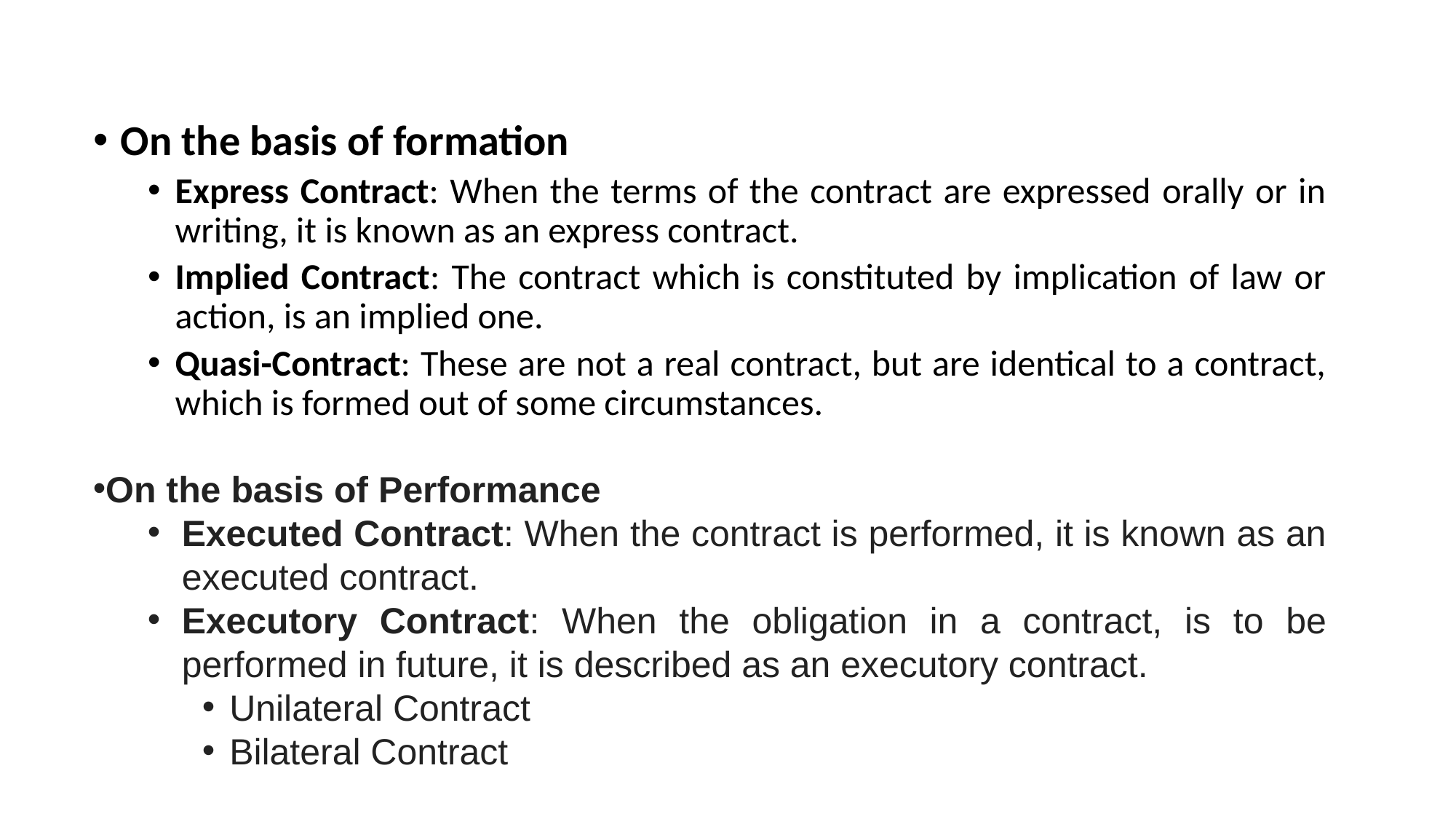

On the basis of formation
Express Contract: When the terms of the contract are expressed orally or in writing, it is known as an express contract.
Implied Contract: The contract which is constituted by implication of law or action, is an implied one.
Quasi-Contract: These are not a real contract, but are identical to a contract, which is formed out of some circumstances.

On the basis of Performance
Executed Contract: When the contract is performed, it is known as an executed contract.
Executory Contract: When the obligation in a contract, is to be performed in future, it is described as an executory contract.
Unilateral Contract
Bilateral Contract